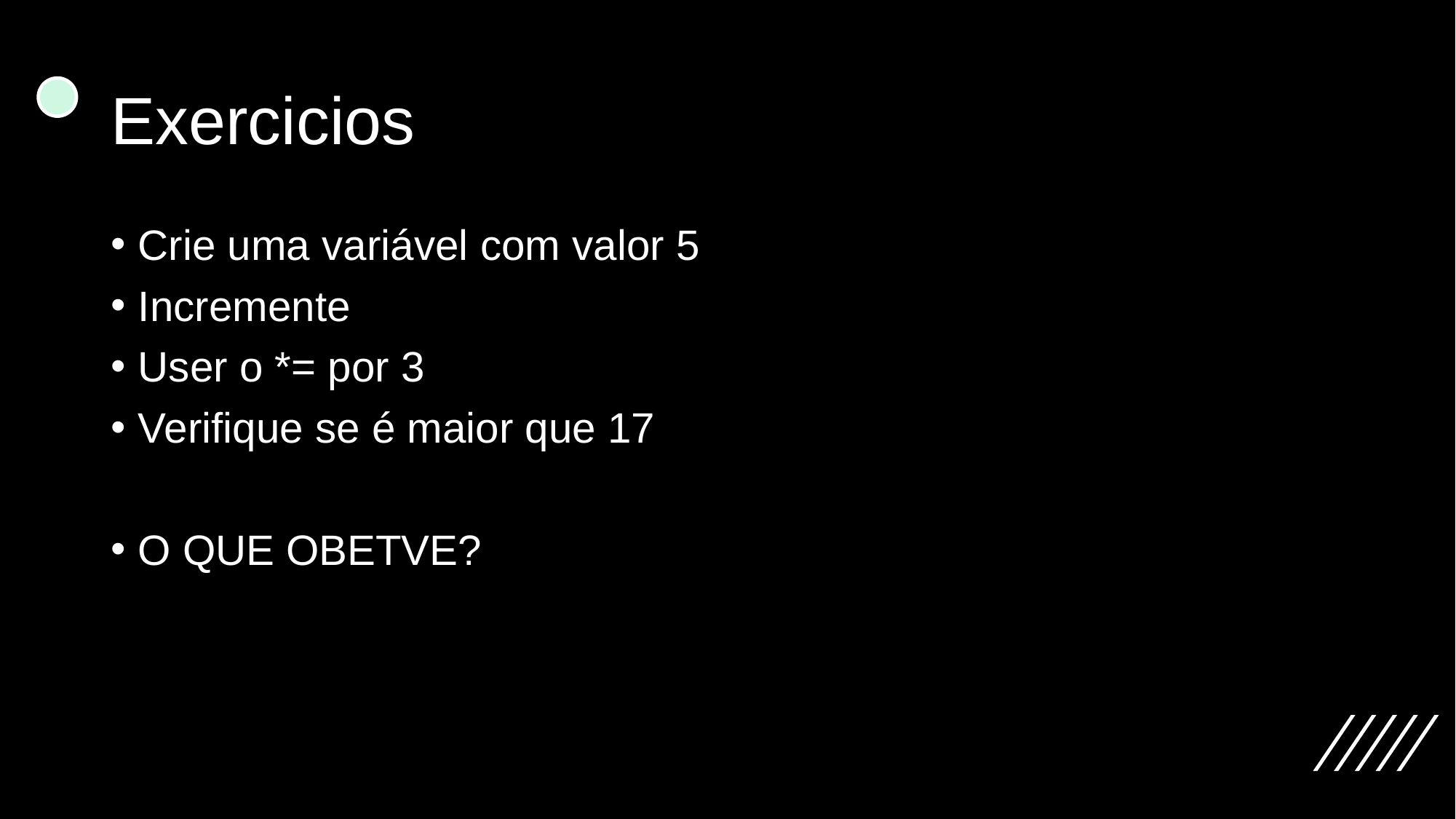

# Exercicios
Crie uma variável com valor 5
Incremente
User o *= por 3
Verifique se é maior que 17

O QUE OBETVE?